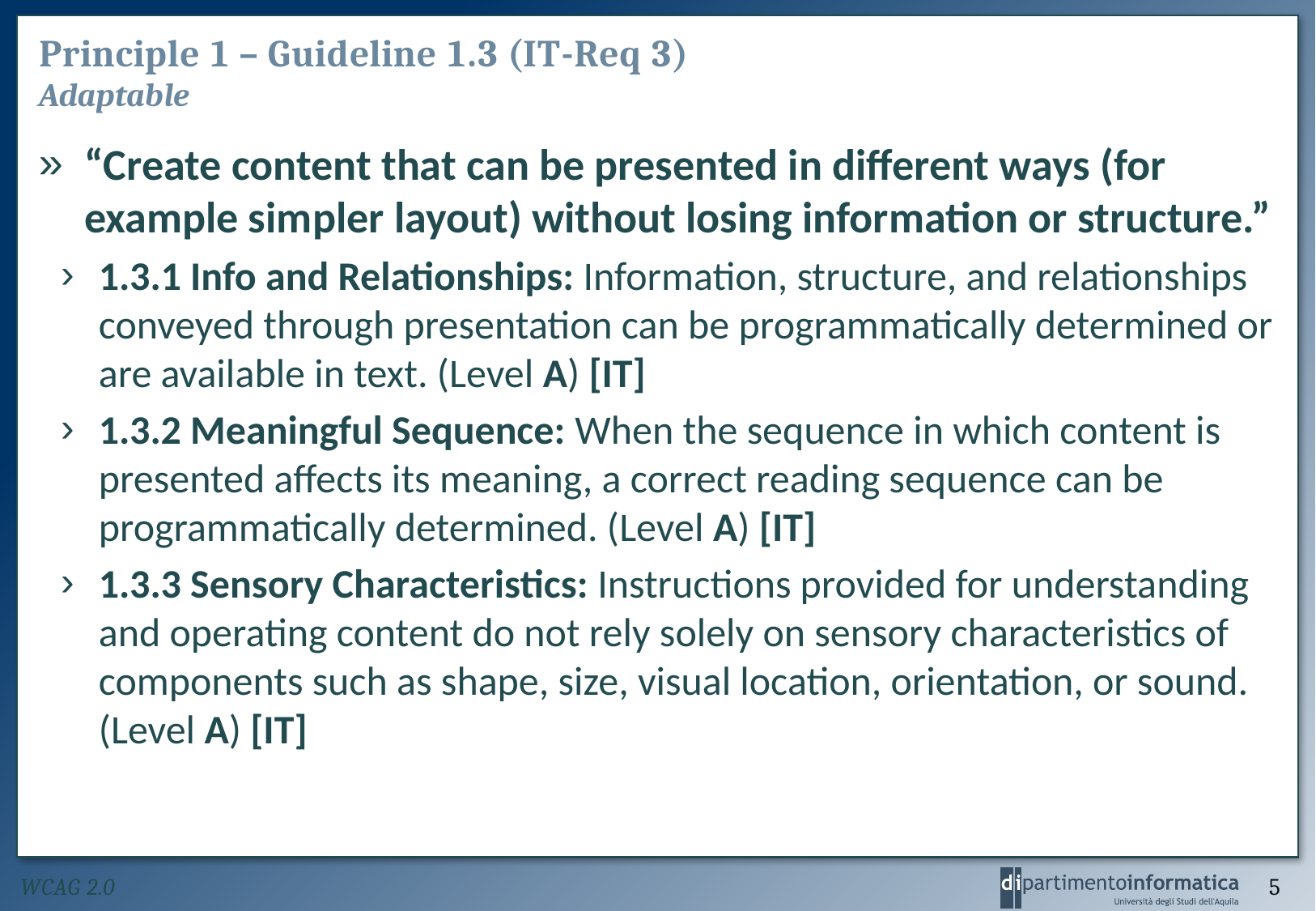

# Principle 1 – Guideline 1.3 (IT-Req 3) Adaptable
“Create content that can be presented in different ways (for example simpler layout) without losing information or structure.”
1.3.1 Info and Relationships: Information, structure, and relationships conveyed through presentation can be programmatically determined or are available in text. (Level A) [IT]
1.3.2 Meaningful Sequence: When the sequence in which content is presented affects its meaning, a correct reading sequence can be programmatically determined. (Level A) [IT]
1.3.3 Sensory Characteristics: Instructions provided for understanding and operating content do not rely solely on sensory characteristics of components such as shape, size, visual location, orientation, or sound. (Level A) [IT]

WCAG 2.0
5